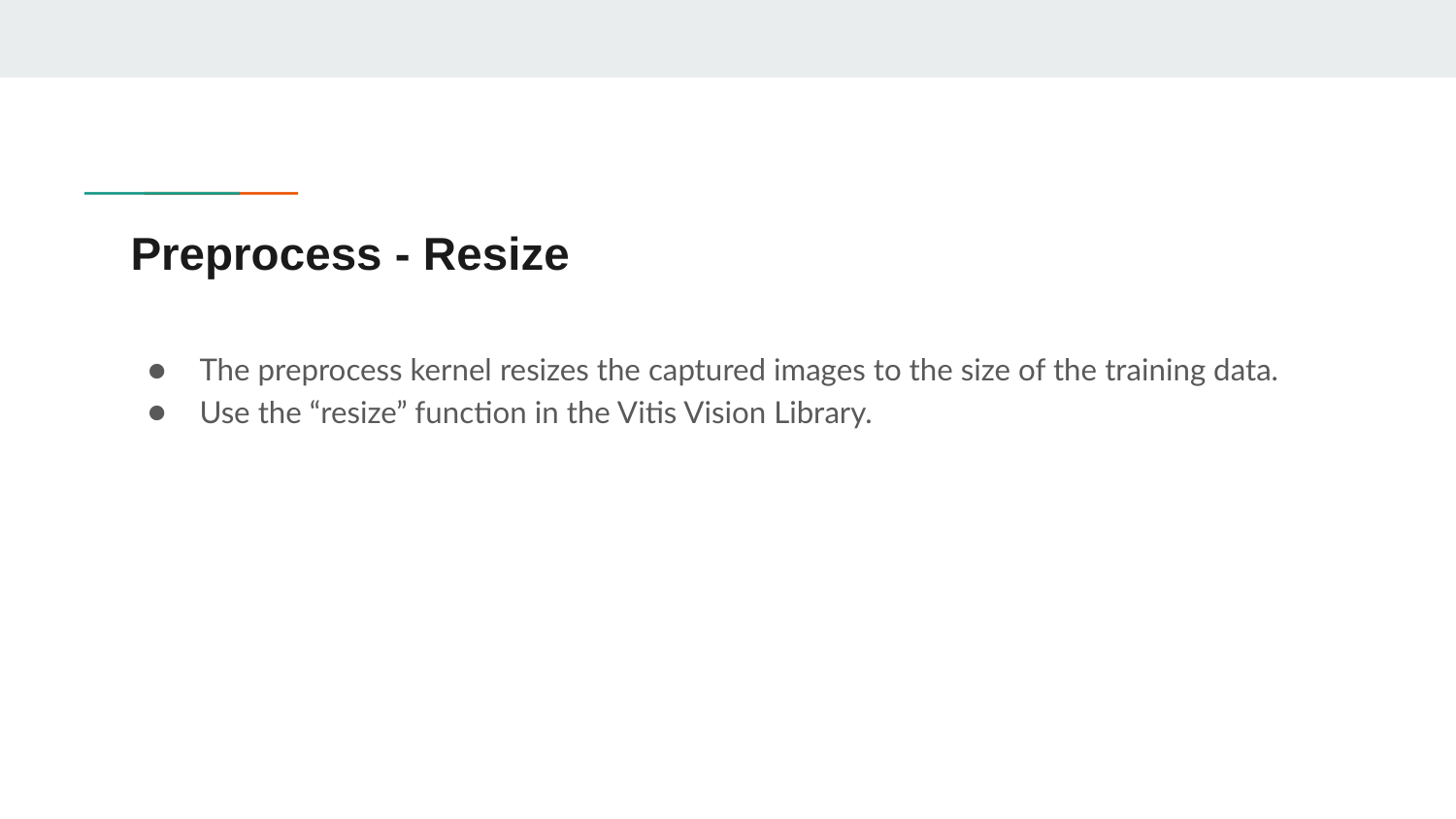

# Preprocess - Resize
The preprocess kernel resizes the captured images to the size of the training data.
Use the “resize” function in the Vitis Vision Library.